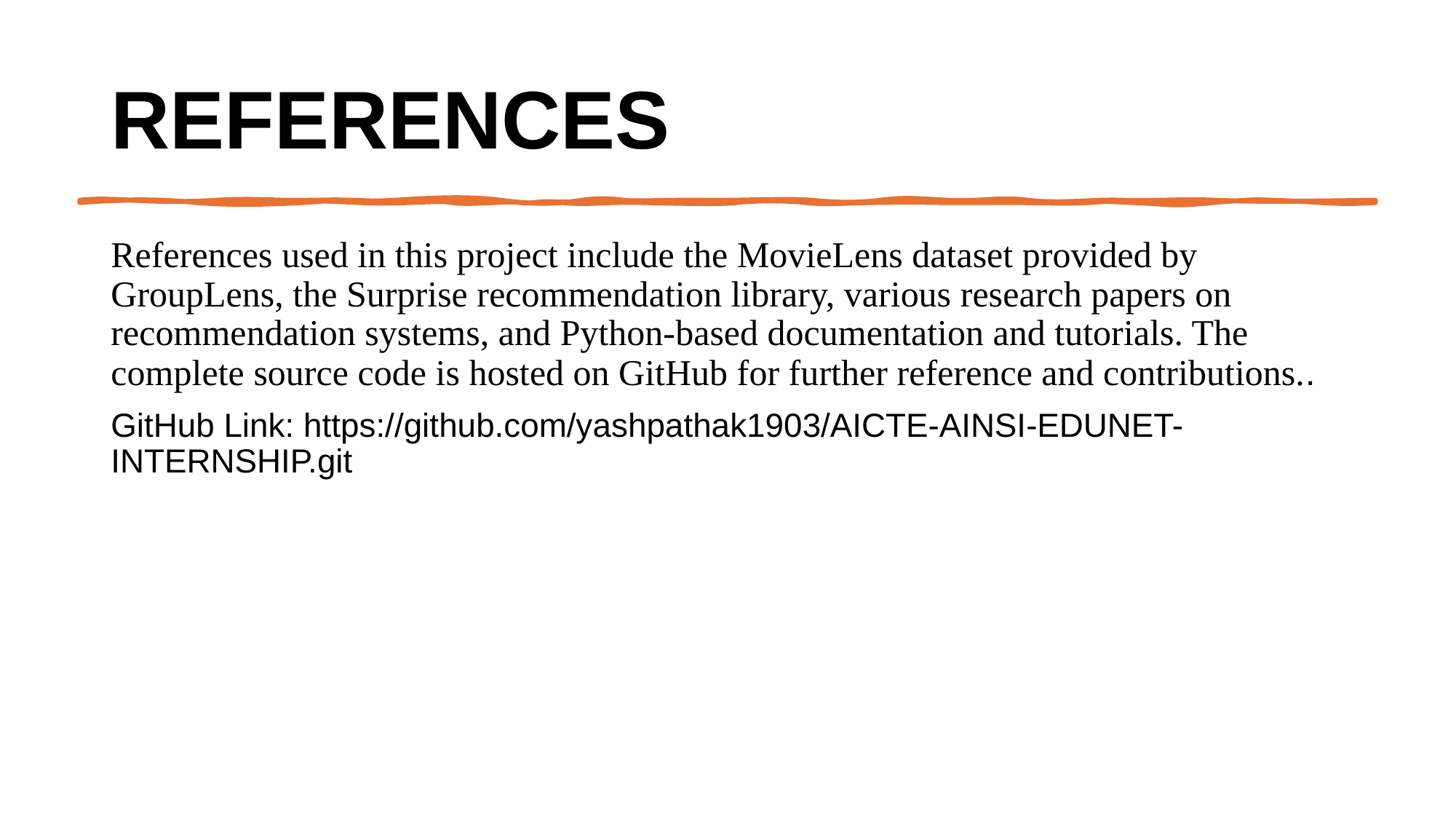

# References

References used in this project include the MovieLens dataset provided by GroupLens, the Surprise recommendation library, various research papers on recommendation systems, and Python-based documentation and tutorials. The complete source code is hosted on GitHub for further reference and contributions..
GitHub Link: https://github.com/yashpathak1903/AICTE-AINSI-EDUNET-INTERNSHIP.git